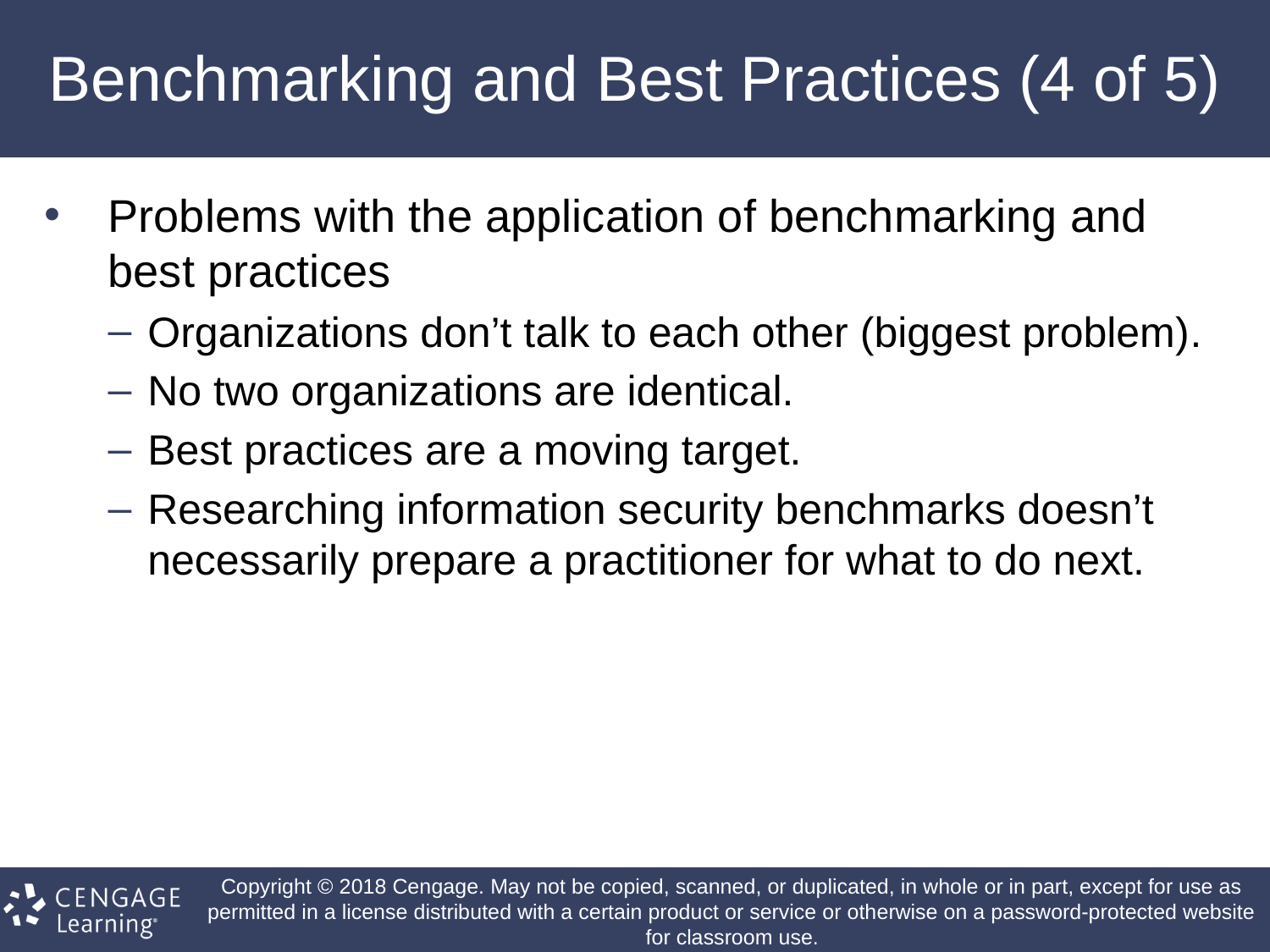

# Benchmarking and Best Practices (4 of 5)
Problems with the application of benchmarking and best practices
Organizations don’t talk to each other (biggest problem)‏.
No two organizations are identical.
Best practices are a moving target.
Researching information security benchmarks doesn’t necessarily prepare a practitioner for what to do next.